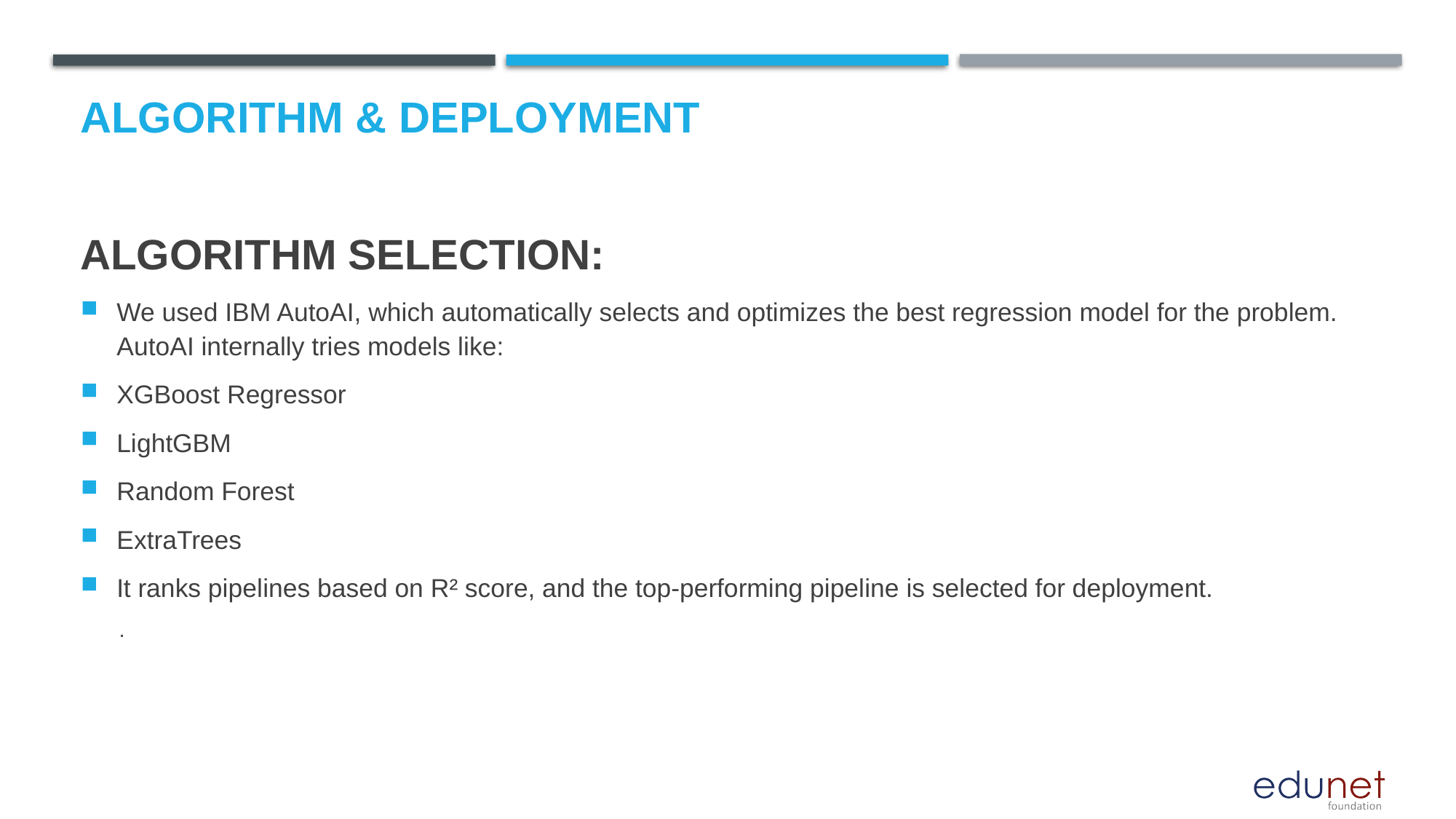

# Algorithm & Deployment

ALGORITHM SELECTION:
We used IBM AutoAI, which automatically selects and optimizes the best regression model for the problem.
AutoAI internally tries models like:
XGBoost Regressor
LightGBM
Random Forest
ExtraTrees
It ranks pipelines based on R² score, and the top-performing pipeline is selected for deployment.
.